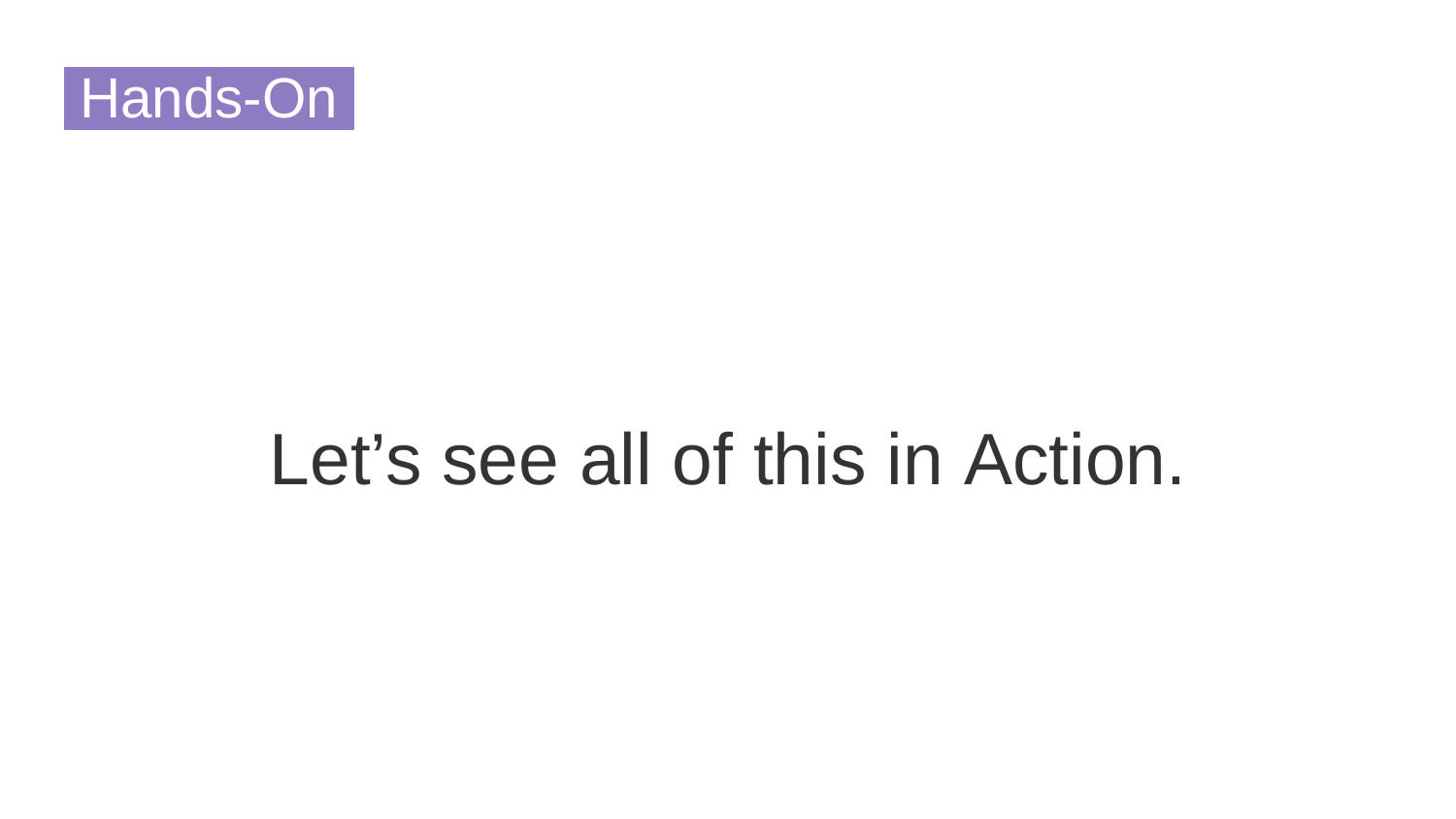

# Hands-On.
Let’s see all of this in Action.